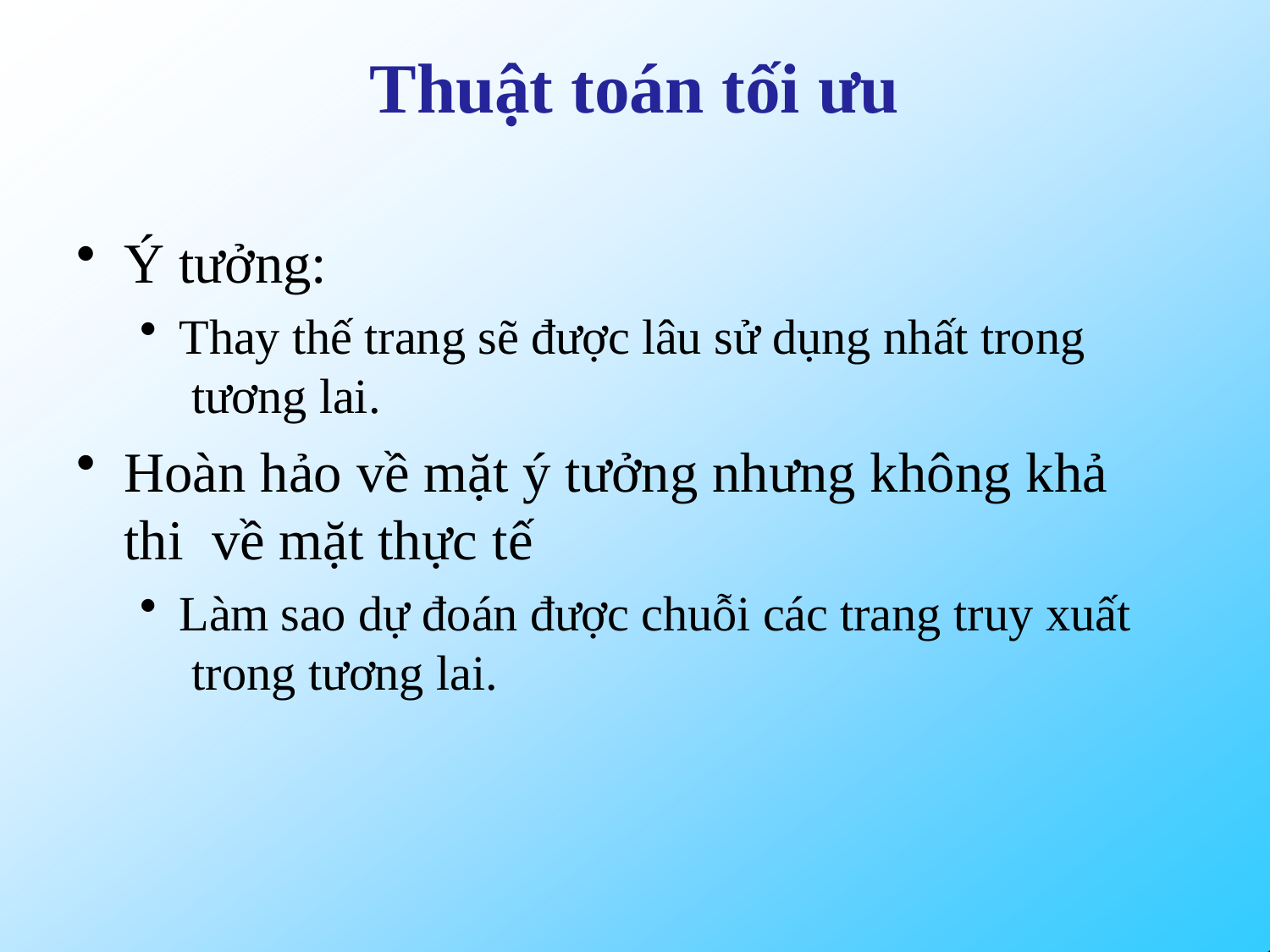

# Thuật toán tối ưu
Ý tưởng:
Thay thế trang sẽ được lâu sử dụng nhất trong  tương lai.
Hoàn hảo về mặt ý tưởng nhưng không khả thi  về mặt thực tế
Làm sao dự đoán được chuỗi các trang truy xuất  trong tương lai.